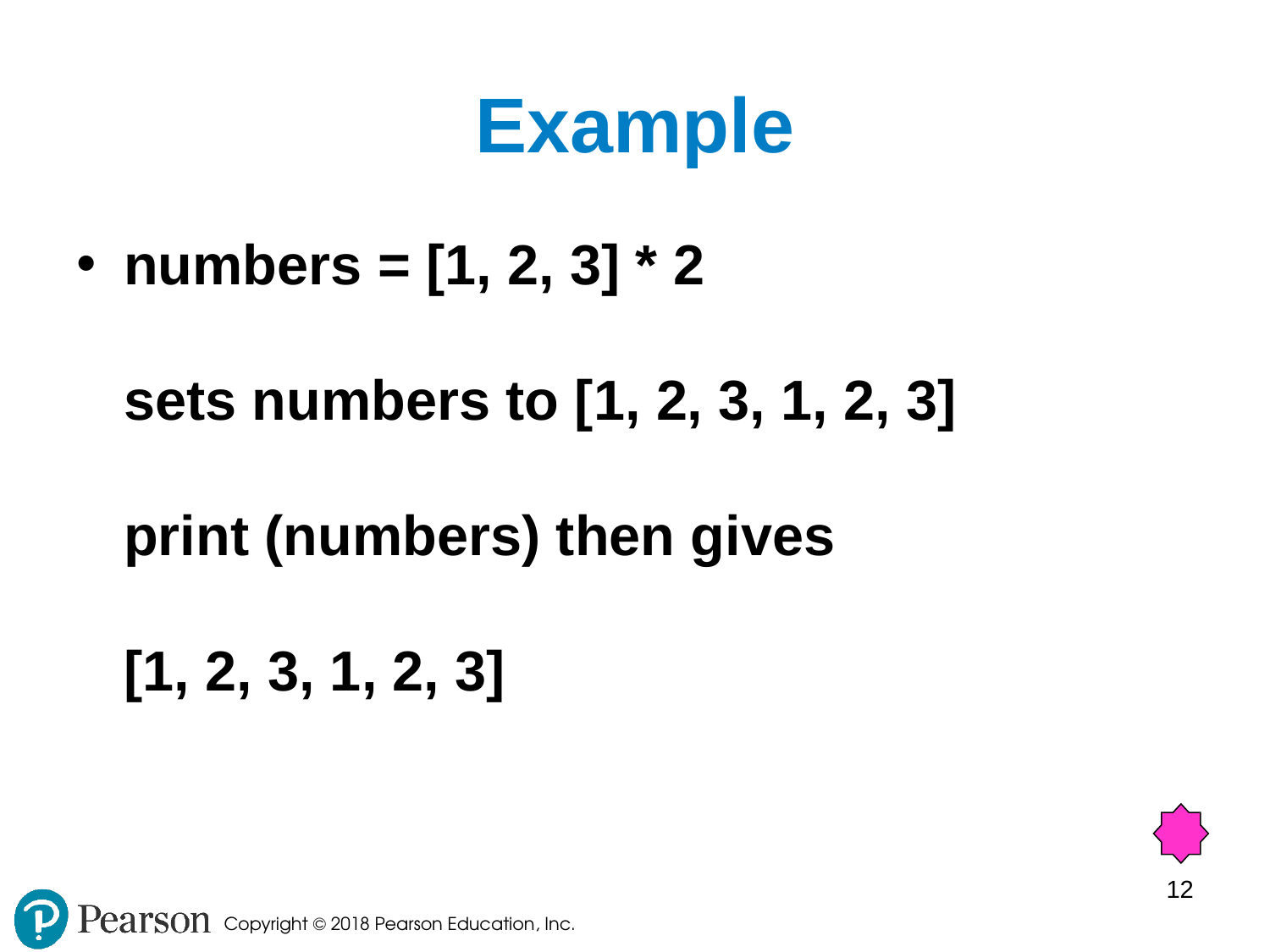

# Example
numbers = [1, 2, 3] * 2
sets numbers to [1, 2, 3, 1, 2, 3]
print (numbers) then gives
[1, 2, 3, 1, 2, 3]

12